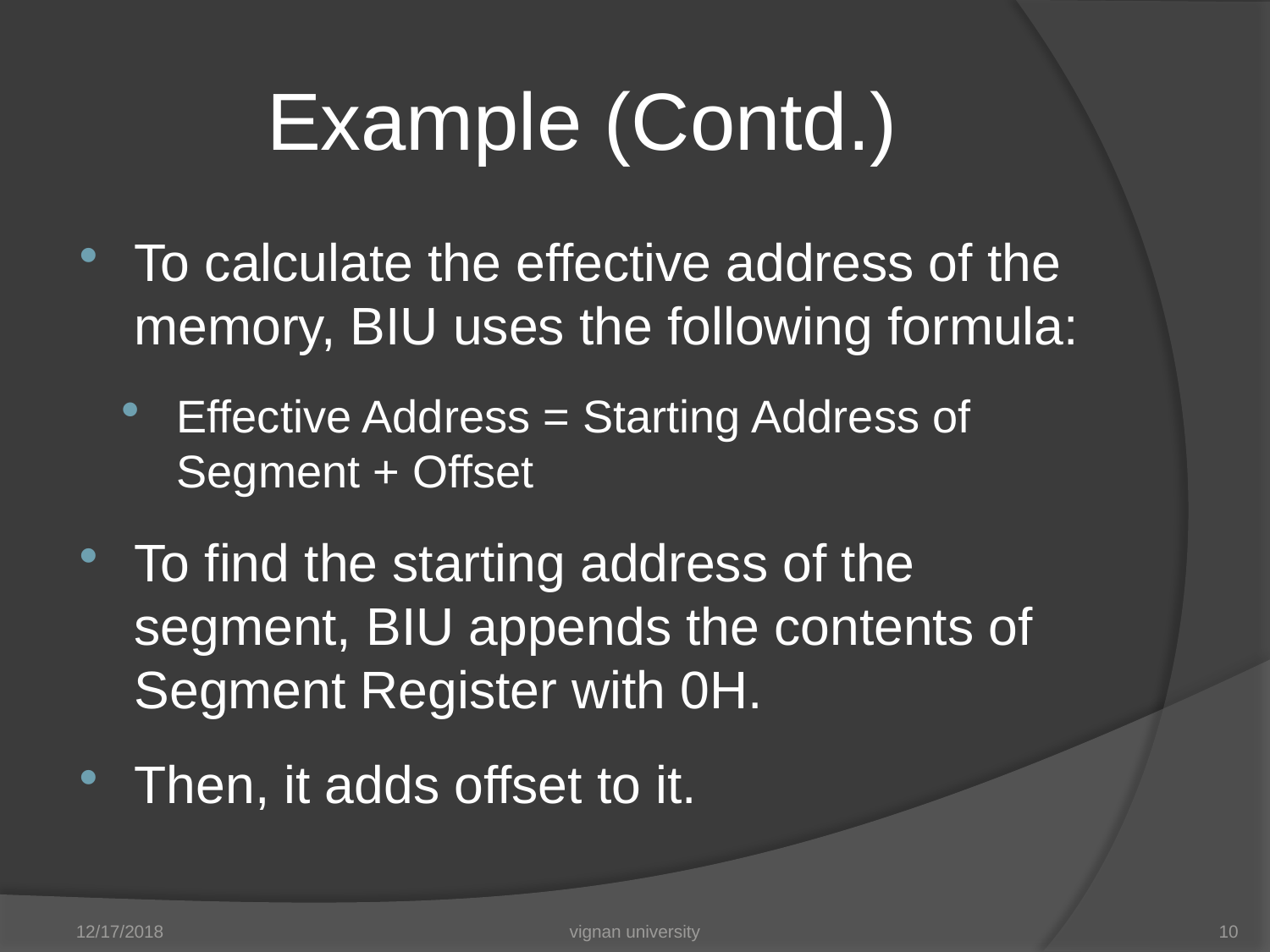

# Example (Contd.)
To calculate the effective address of the memory, BIU uses the following formula:
Effective Address = Starting Address of Segment + Offset
To find the starting address of the segment, BIU appends the contents of Segment Register with 0H.
Then, it adds offset to it.
12/17/2018
vignan university
10